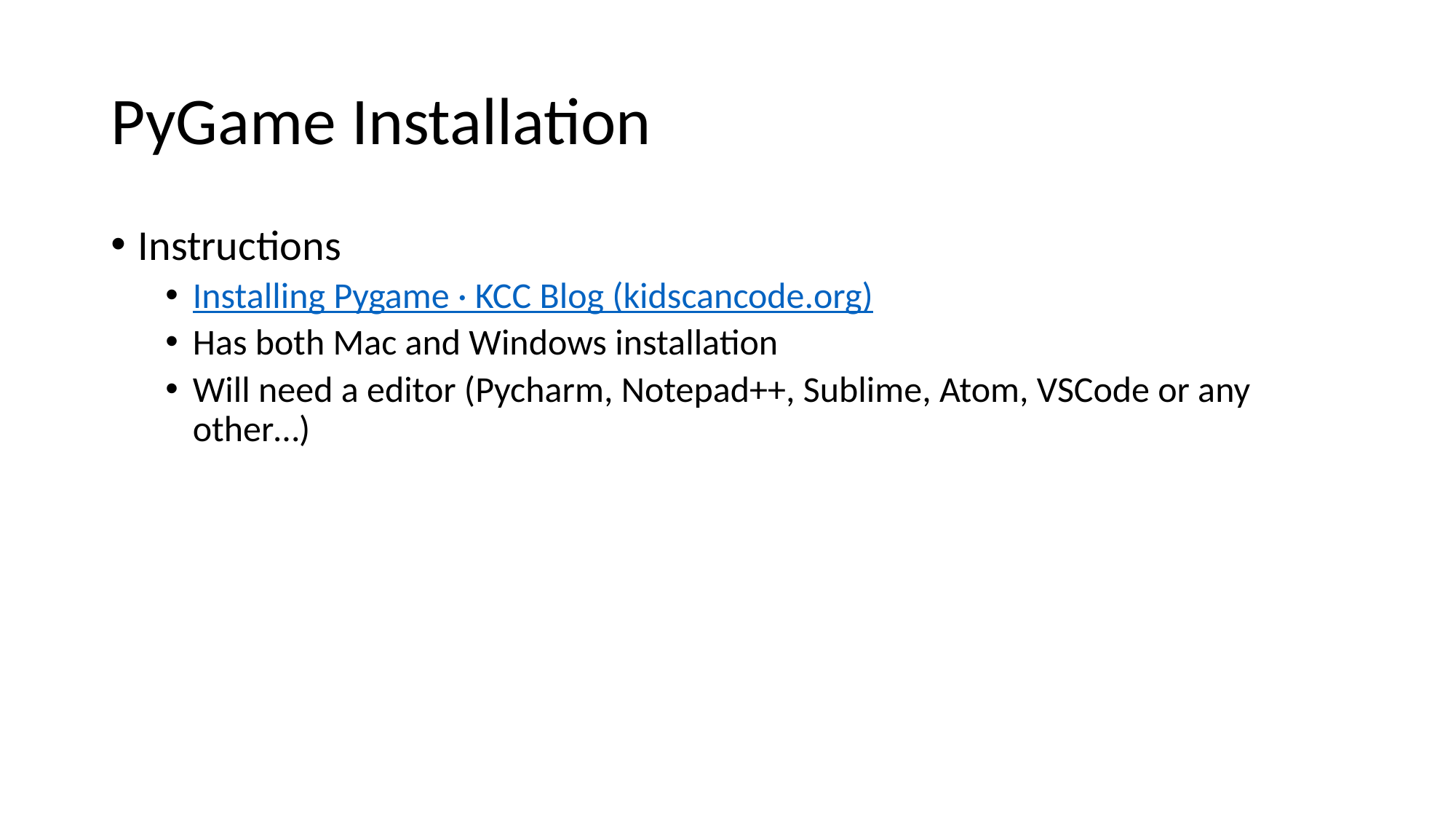

# PyGame Installation
Instructions
Installing Pygame · KCC Blog (kidscancode.org)
Has both Mac and Windows installation
Will need a editor (Pycharm, Notepad++, Sublime, Atom, VSCode or any other…)